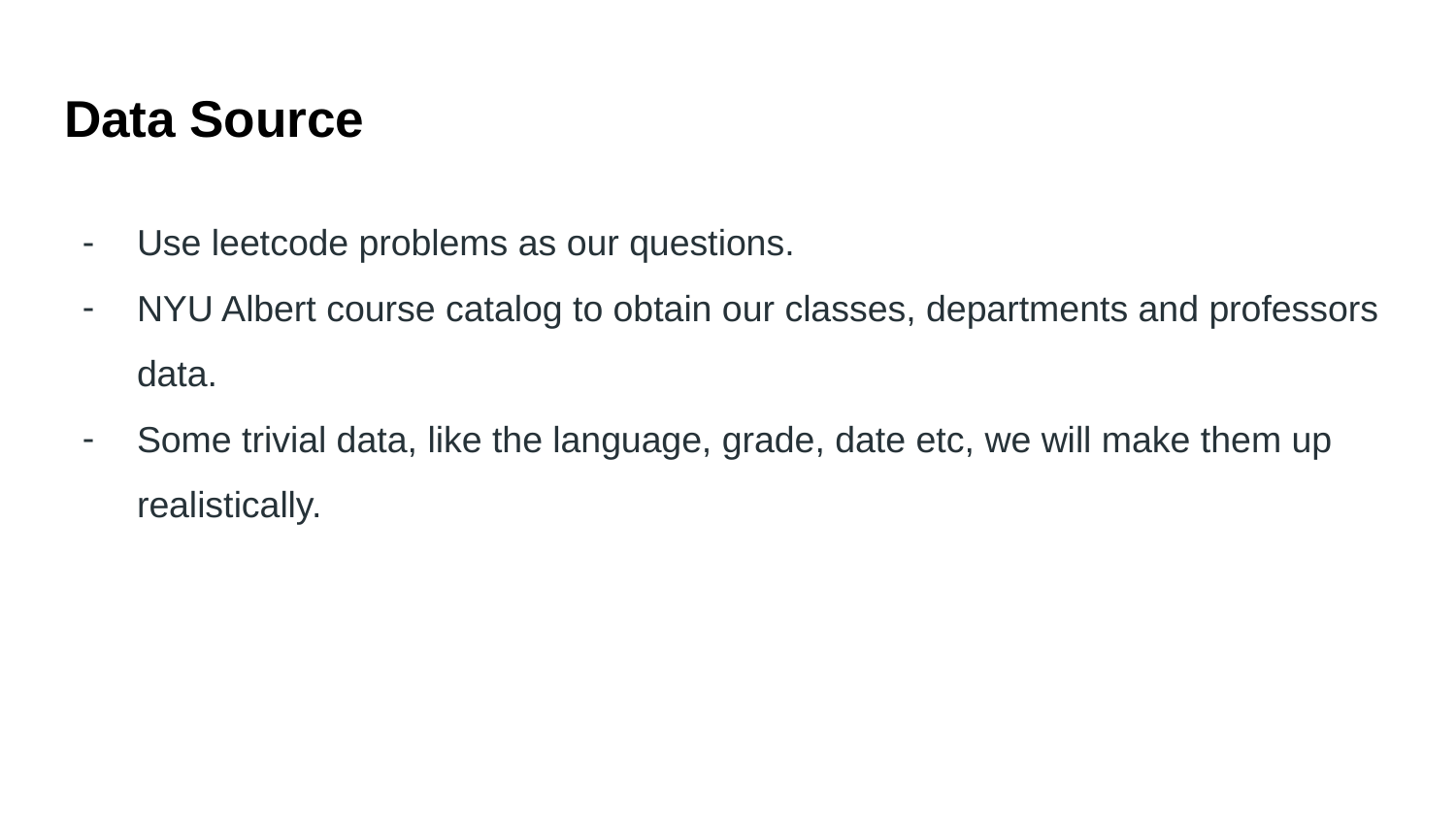

# Data Source
Use leetcode problems as our questions.
NYU Albert course catalog to obtain our classes, departments and professors data.
Some trivial data, like the language, grade, date etc, we will make them up realistically.